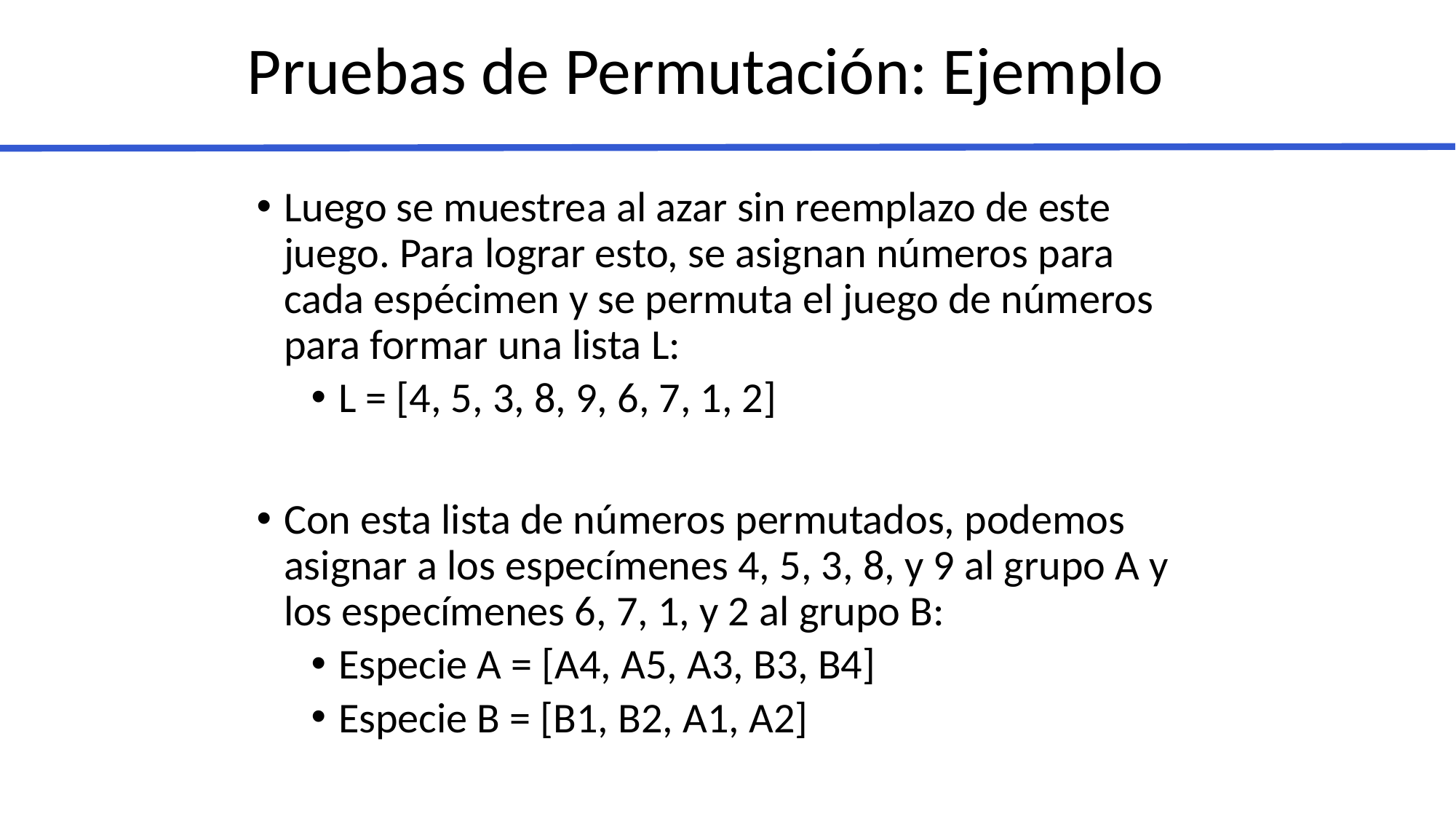

# Pruebas de Permutación: Ejemplo
Luego se muestrea al azar sin reemplazo de este juego. Para lograr esto, se asignan números para cada espécimen y se permuta el juego de números para formar una lista L:
L = [4, 5, 3, 8, 9, 6, 7, 1, 2]

Con esta lista de números permutados, podemos asignar a los especímenes 4, 5, 3, 8, y 9 al grupo A y los especímenes 6, 7, 1, y 2 al grupo B:
Especie A = [A4, A5, A3, B3, B4]
Especie B = [B1, B2, A1, A2]